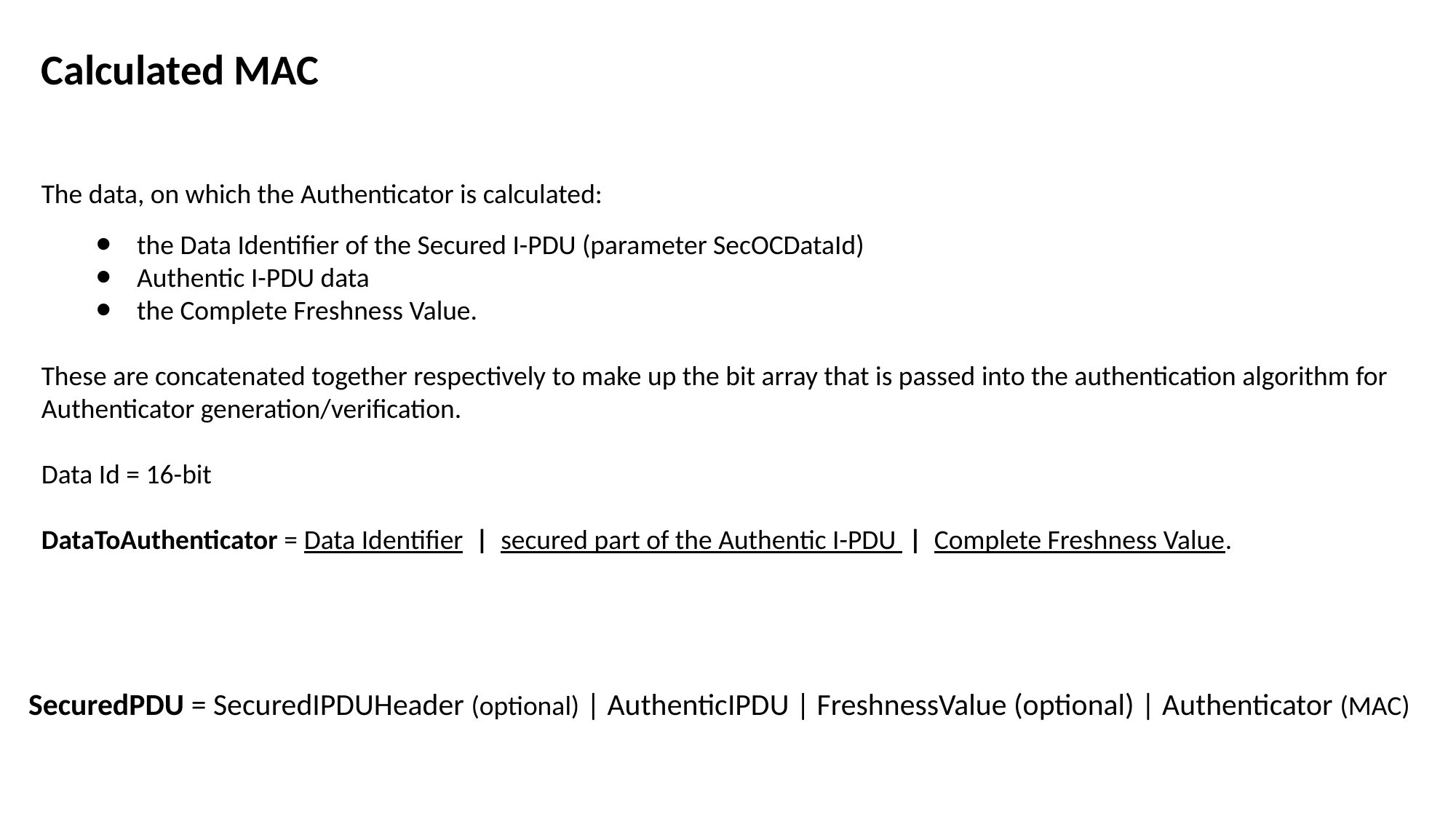

Calculated MAC
The data, on which the Authenticator is calculated:

the Data Identifier of the Secured I-PDU (parameter SecOCDataId)
Authentic I-PDU data
the Complete Freshness Value.

These are concatenated together respectively to make up the bit array that is passed into the authentication algorithm for Authenticator generation/verification.

Data Id = 16-bit

DataToAuthenticator = Data Identifier  |  secured part of the Authentic I-PDU  |  Complete Freshness Value.

SecuredPDU = SecuredIPDUHeader (optional) | AuthenticIPDU | FreshnessValue (optional) | Authenticator (MAC)